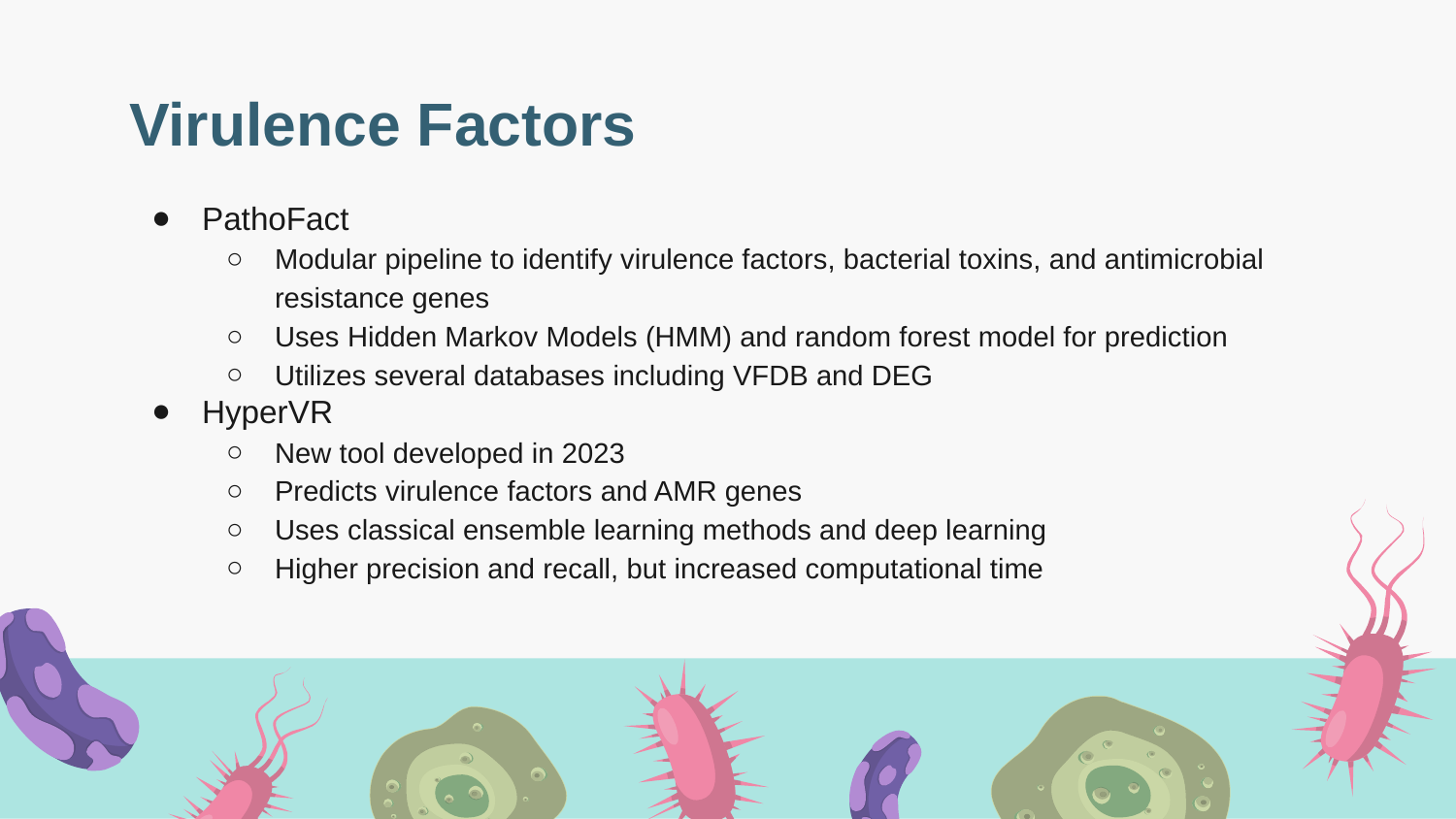

# Virulence Factors
PathoFact
Modular pipeline to identify virulence factors, bacterial toxins, and antimicrobial resistance genes
Uses Hidden Markov Models (HMM) and random forest model for prediction
Utilizes several databases including VFDB and DEG
HyperVR
New tool developed in 2023
Predicts virulence factors and AMR genes
Uses classical ensemble learning methods and deep learning
Higher precision and recall, but increased computational time